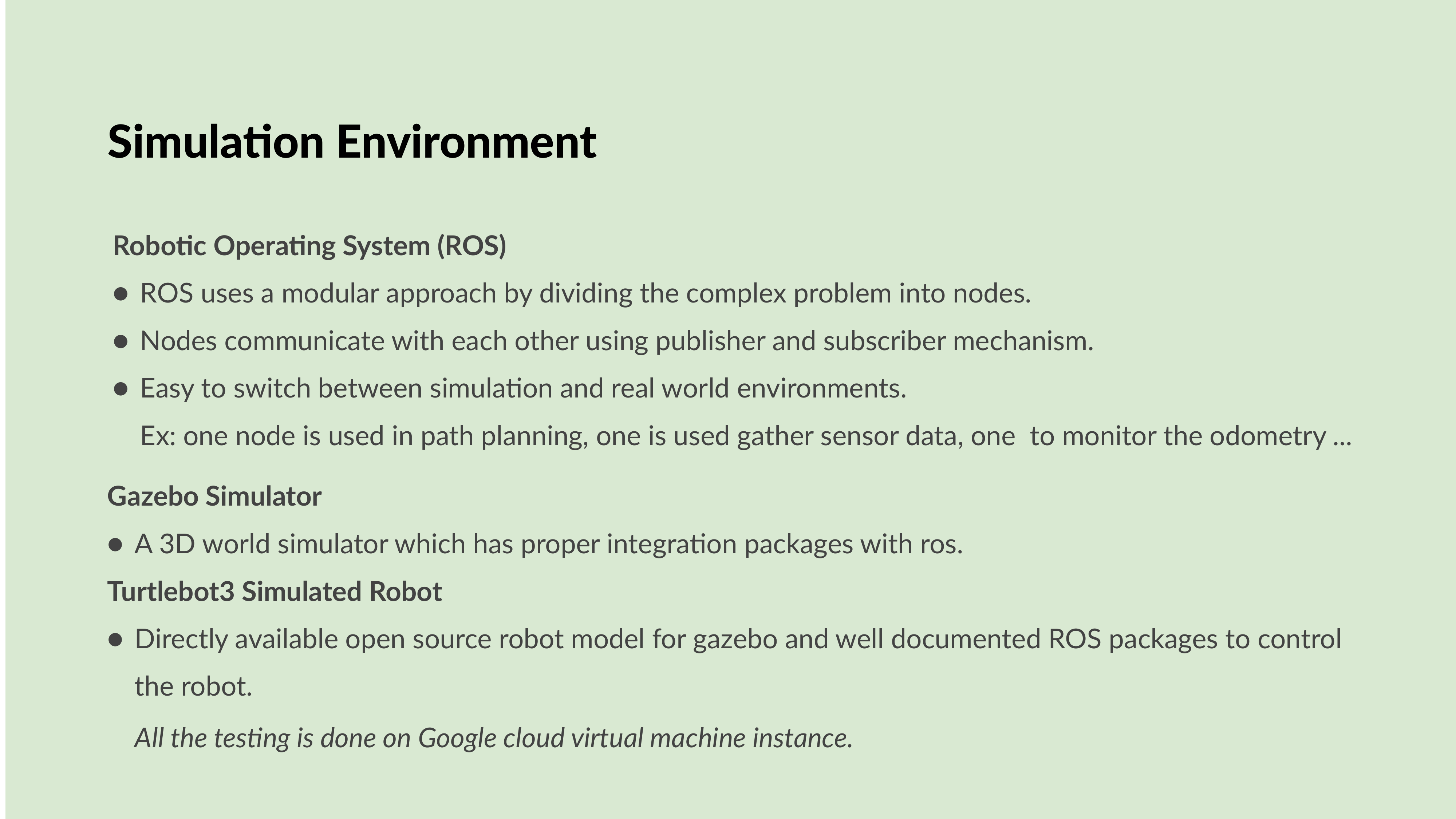

Simulation Environment
Robotic Operating System (ROS)
ROS uses a modular approach by dividing the complex problem into nodes.
Nodes communicate with each other using publisher and subscriber mechanism.
Easy to switch between simulation and real world environments.
Ex: one node is used in path planning, one is used gather sensor data, one  to monitor the odometry ...

Gazebo Simulator
A 3D world simulator which has proper integration packages with ros.
Turtlebot3 Simulated Robot
Directly available open source robot model for gazebo and well documented ROS packages to control the robot.
All the testing is done on Google cloud virtual machine instance.